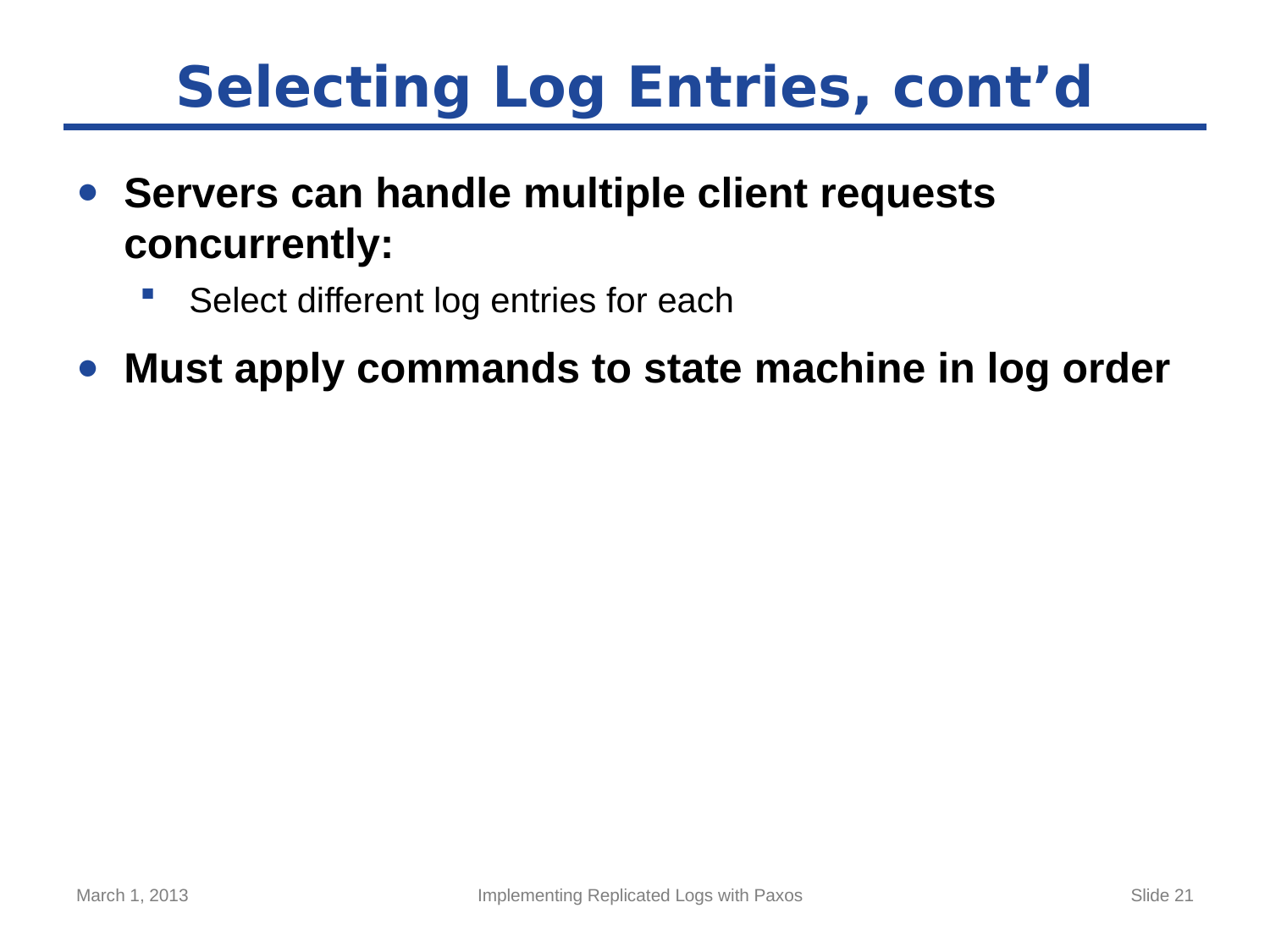

# Selecting Log Entries, cont’d
Servers can handle multiple client requests concurrently:
 Select different log entries for each
Must apply commands to state machine in log order
March 1, 2013
Implementing Replicated Logs with Paxos
Slide 21